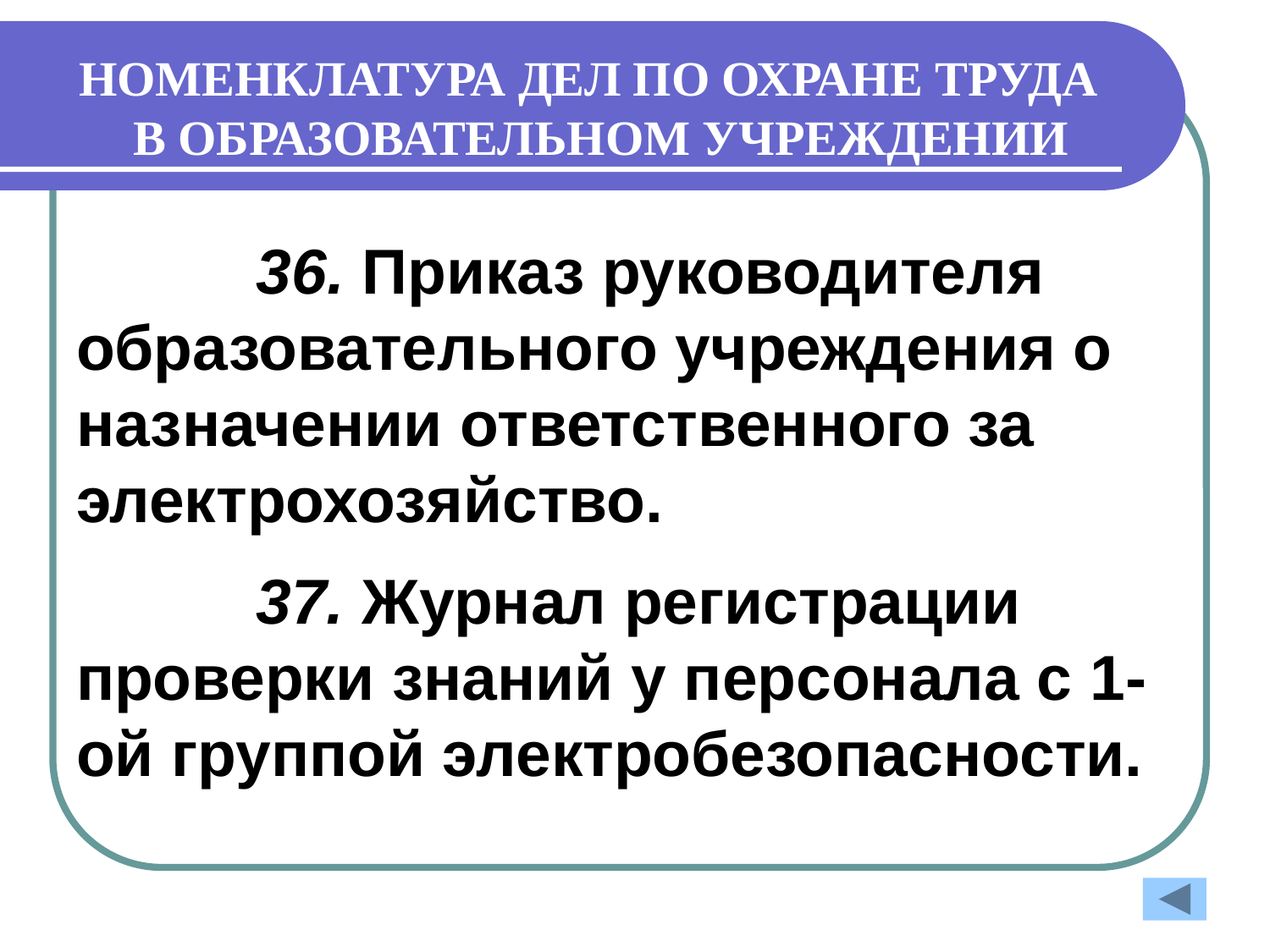

# НОМЕНКЛАТУРА ДЕЛ ПО ОХРАНЕ ТРУДА В ОБРАЗОВАТЕЛЬНОМ УЧРЕЖДЕНИИ

     36. Приказ руководителя образовательного учреждения о назначении ответственного за электрохозяйство.

     37. Журнал регистрации проверки знаний у персонала с 1-ой группой электробезопасности.